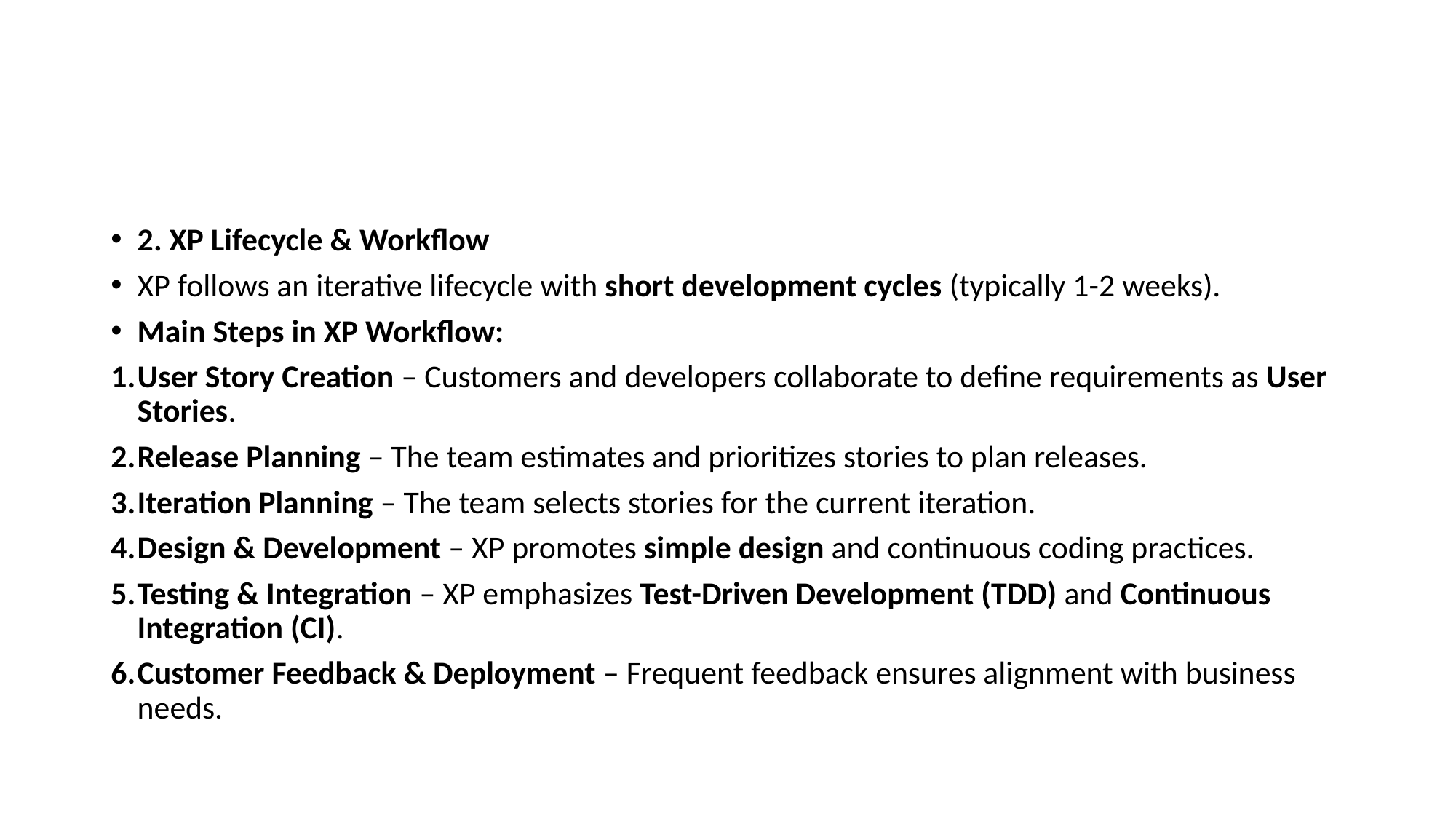

#
2. XP Lifecycle & Workflow
XP follows an iterative lifecycle with short development cycles (typically 1-2 weeks).
Main Steps in XP Workflow:
User Story Creation – Customers and developers collaborate to define requirements as User Stories.
Release Planning – The team estimates and prioritizes stories to plan releases.
Iteration Planning – The team selects stories for the current iteration.
Design & Development – XP promotes simple design and continuous coding practices.
Testing & Integration – XP emphasizes Test-Driven Development (TDD) and Continuous Integration (CI).
Customer Feedback & Deployment – Frequent feedback ensures alignment with business needs.